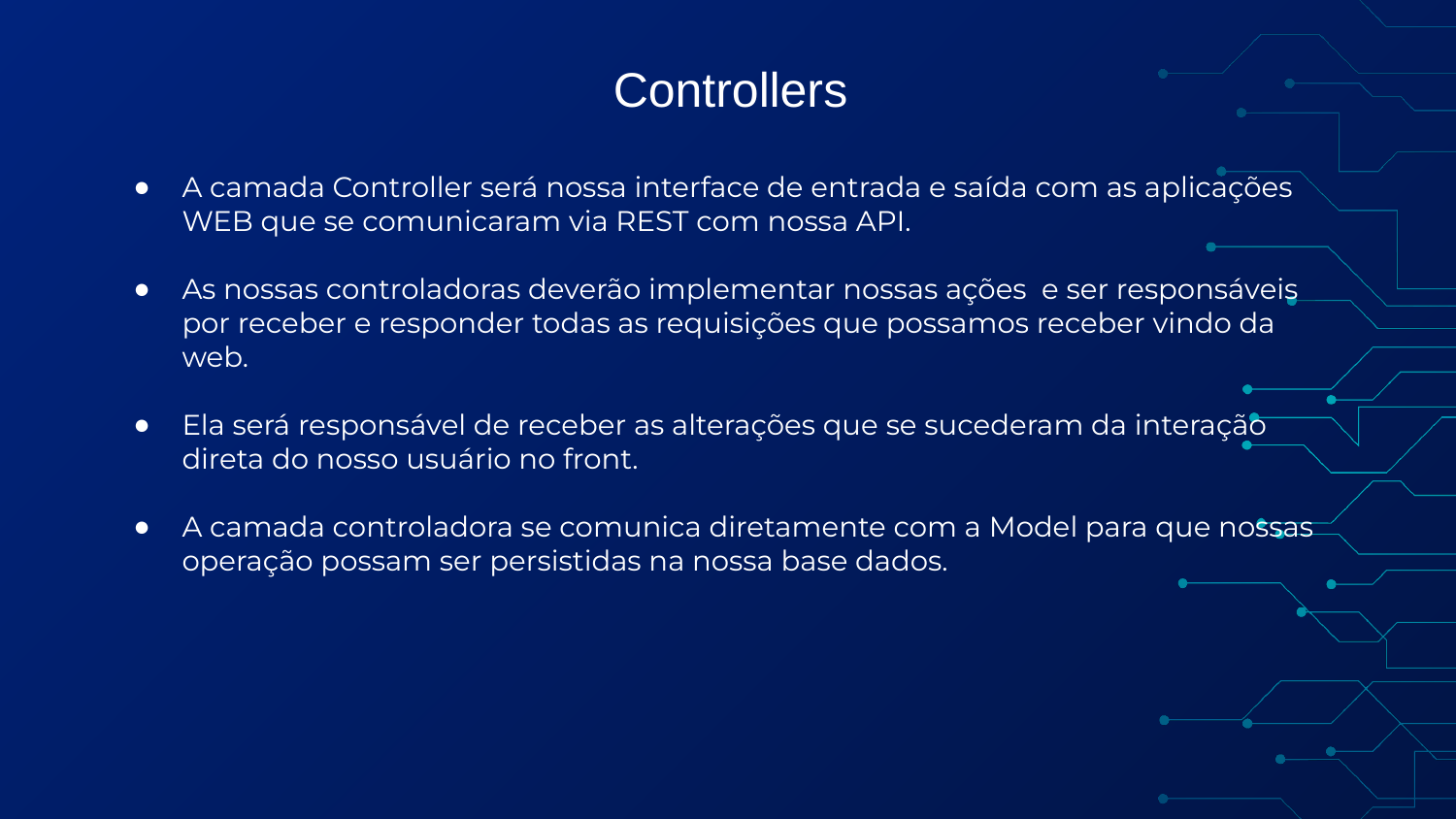

# Controllers
A camada Controller será nossa interface de entrada e saída com as aplicações WEB que se comunicaram via REST com nossa API.

As nossas controladoras deverão implementar nossas ações  e ser responsáveis por receber e responder todas as requisições que possamos receber vindo da web.

Ela será responsável de receber as alterações que se sucederam da interação direta do nosso usuário no front.

A camada controladora se comunica diretamente com a Model para que nossas operação possam ser persistidas na nossa base dados.